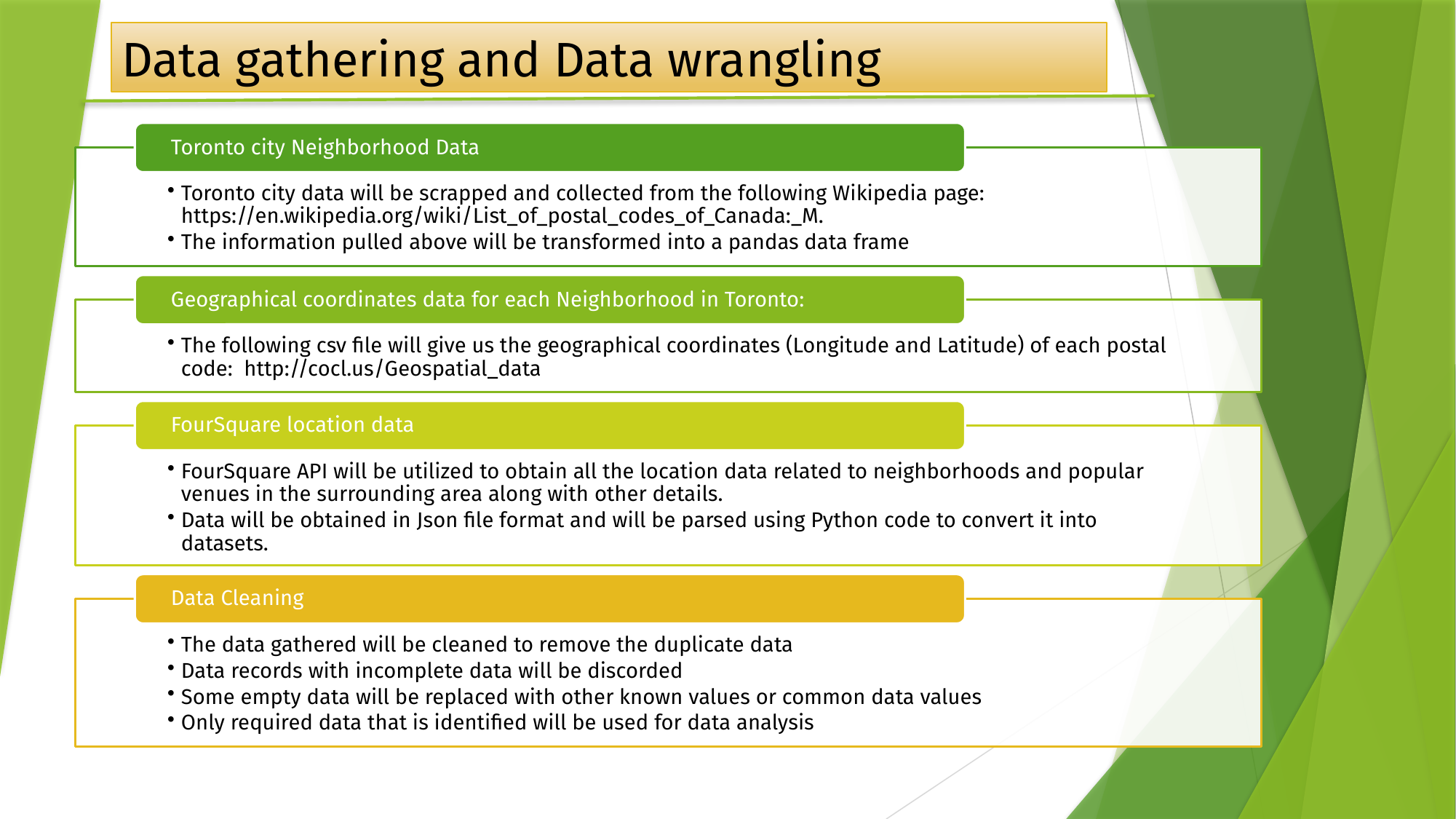

Data gathering and Data wrangling
Toronto city data will be scrapped and collected from the following Wikipedia page: https://en.wikipedia.org/wiki/List_of_postal_codes_of_Canada:_M.
The information pulled above will be transformed into a pandas data frame
Toronto city Neighborhood Data
The following csv file will give us the geographical coordinates (Longitude and Latitude) of each postal code:  http://cocl.us/Geospatial_data
Geographical coordinates data for each Neighborhood in Toronto:
FourSquare API will be utilized to obtain all the location data related to neighborhoods and popular venues in the surrounding area along with other details.
Data will be obtained in Json file format and will be parsed using Python code to convert it into datasets.
FourSquare location data
The data gathered will be cleaned to remove the duplicate data
Data records with incomplete data will be discorded
Some empty data will be replaced with other known values or common data values
Only required data that is identified will be used for data analysis
Data Cleaning